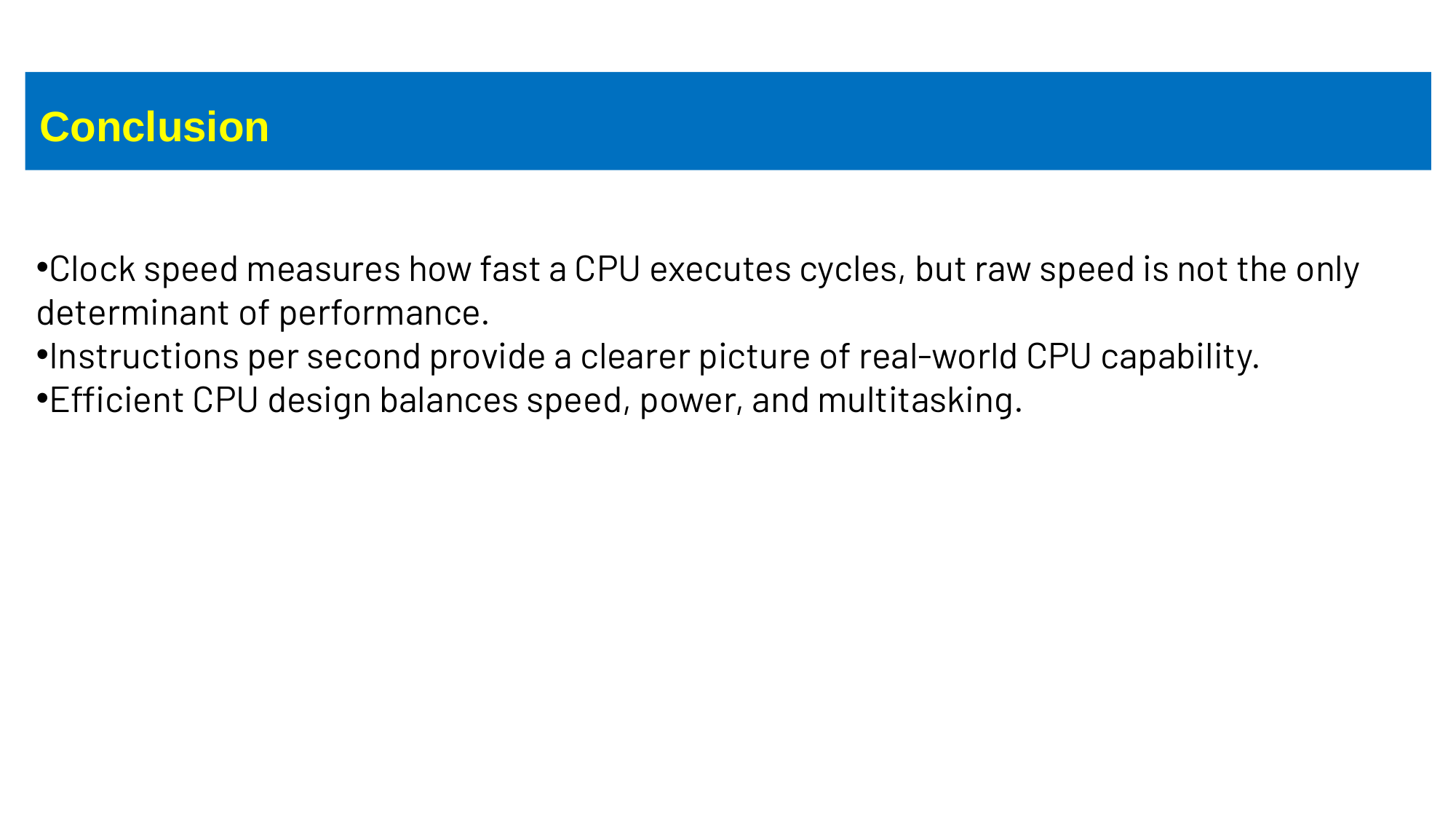

Conclusion
Clock speed measures how fast a CPU executes cycles, but raw speed is not the only determinant of performance.
Instructions per second provide a clearer picture of real-world CPU capability.
Efficient CPU design balances speed, power, and multitasking.